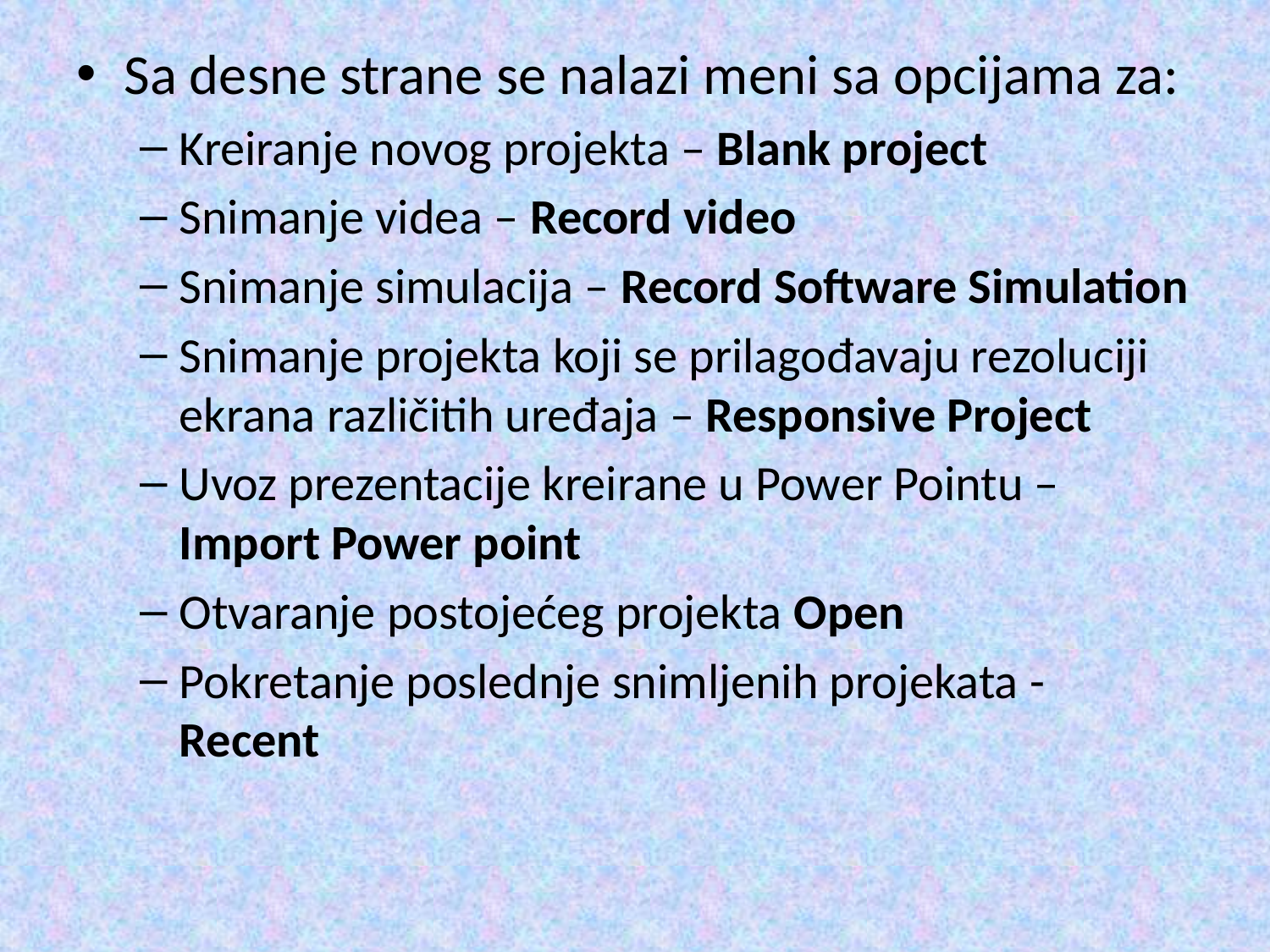

Sa desne strane se nalazi meni sa opcijama za:
Kreiranje novog projekta – Blank project
Snimanje videa – Record video
Snimanje simulacija – Record Software Simulation
Snimanje projekta koji se prilagođavaju rezoluciji ekrana različitih uređaja – Responsive Project
Uvoz prezentacije kreirane u Power Pointu – Import Power point
Otvaranje postojećeg projekta Open
Pokretanje poslednje snimljenih projekata - Recent